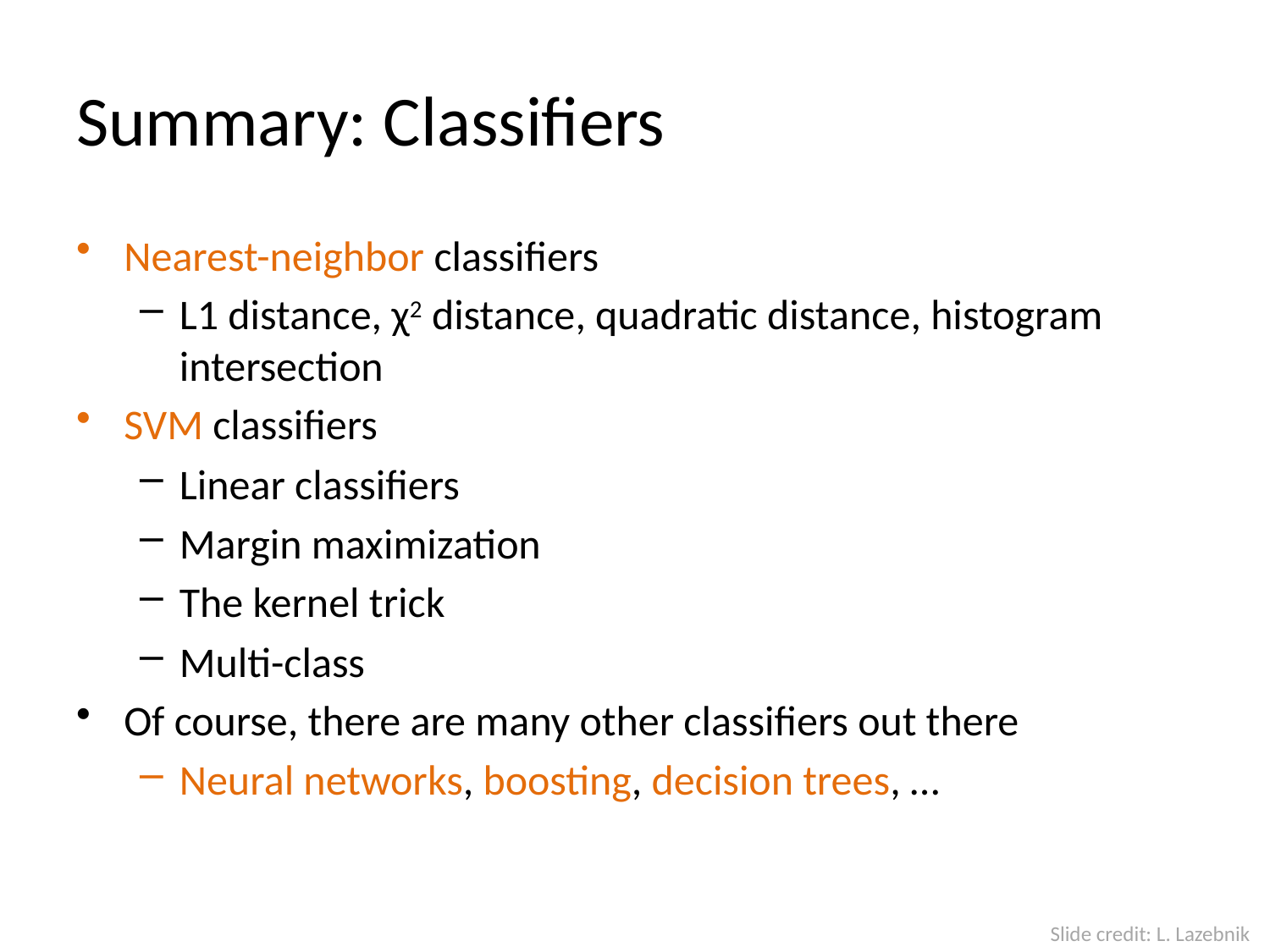

# Summary: Classifiers
Nearest-neighbor classifiers
L1 distance, χ2 distance, quadratic distance, histogram intersection
SVM classifiers
Linear classifiers
Margin maximization
The kernel trick
Multi-class
Of course, there are many other classifiers out there
Neural networks, boosting, decision trees, …
Slide credit: L. Lazebnik